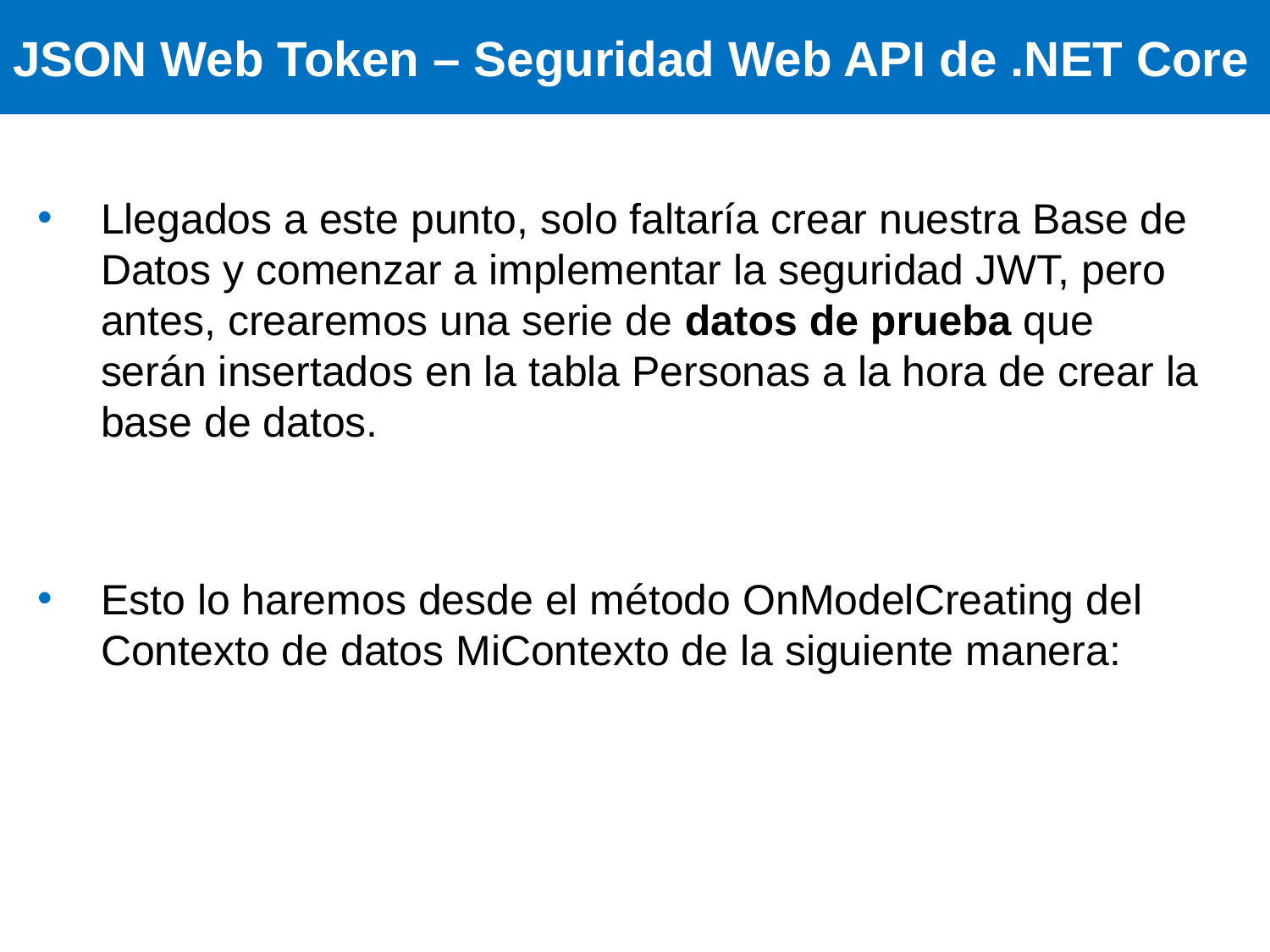

# JSON Web Token – Seguridad Web API de .NET Core

Llegados a este punto, solo faltaría crear nuestra Base de Datos y comenzar a implementar la seguridad JWT, pero antes, crearemos una serie de datos de prueba que serán insertados en la tabla Personas a la hora de crear la base de datos.

Esto lo haremos desde el método OnModelCreating del Contexto de datos MiContexto de la siguiente manera: